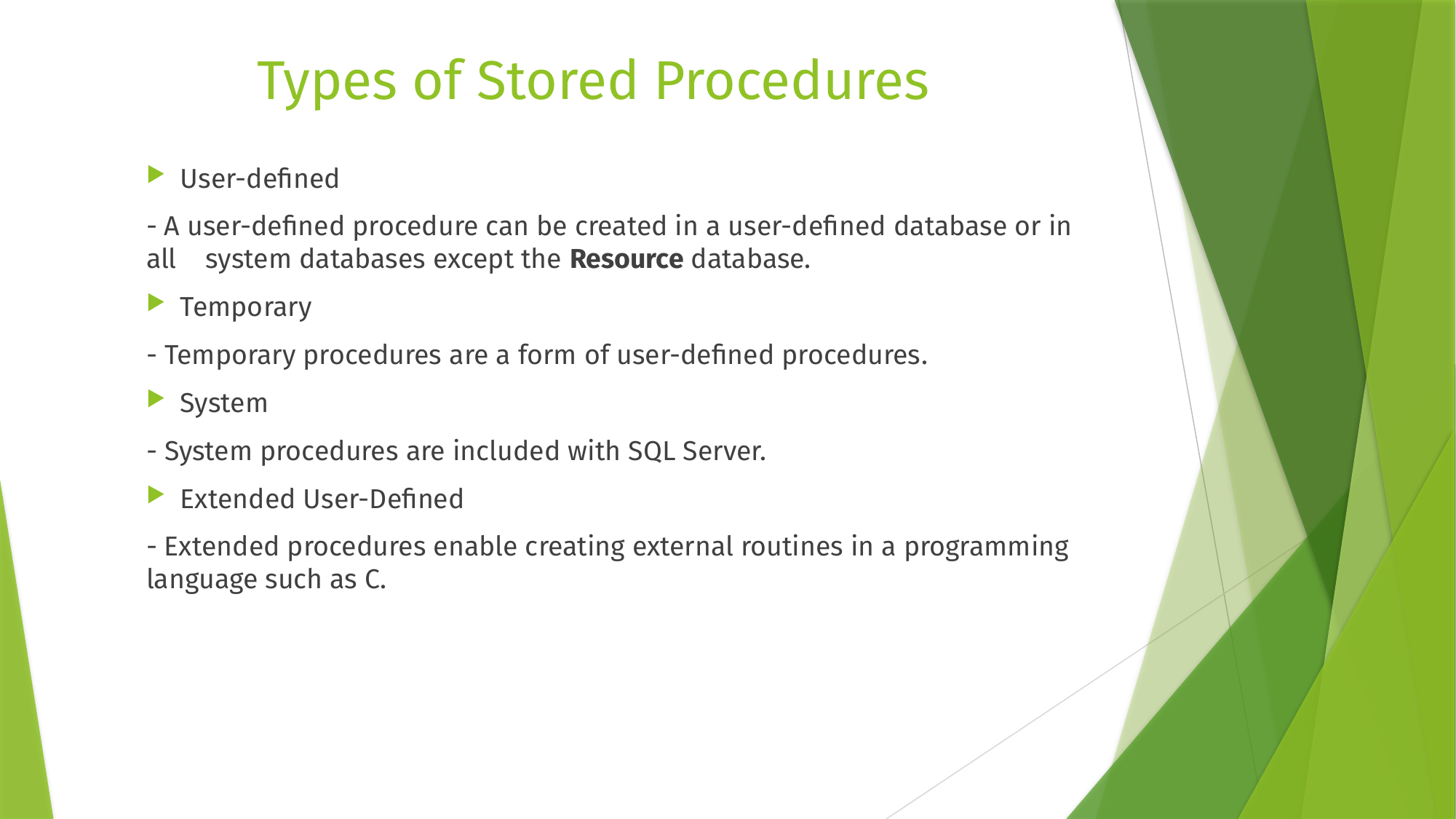

# Types of Stored Procedures
User-defined
- A user-defined procedure can be created in a user-defined database or in all    system databases except the Resource database.
Temporary
- Temporary procedures are a form of user-defined procedures.
System
- System procedures are included with SQL Server.
Extended User-Defined
- Extended procedures enable creating external routines in a programming language such as C.